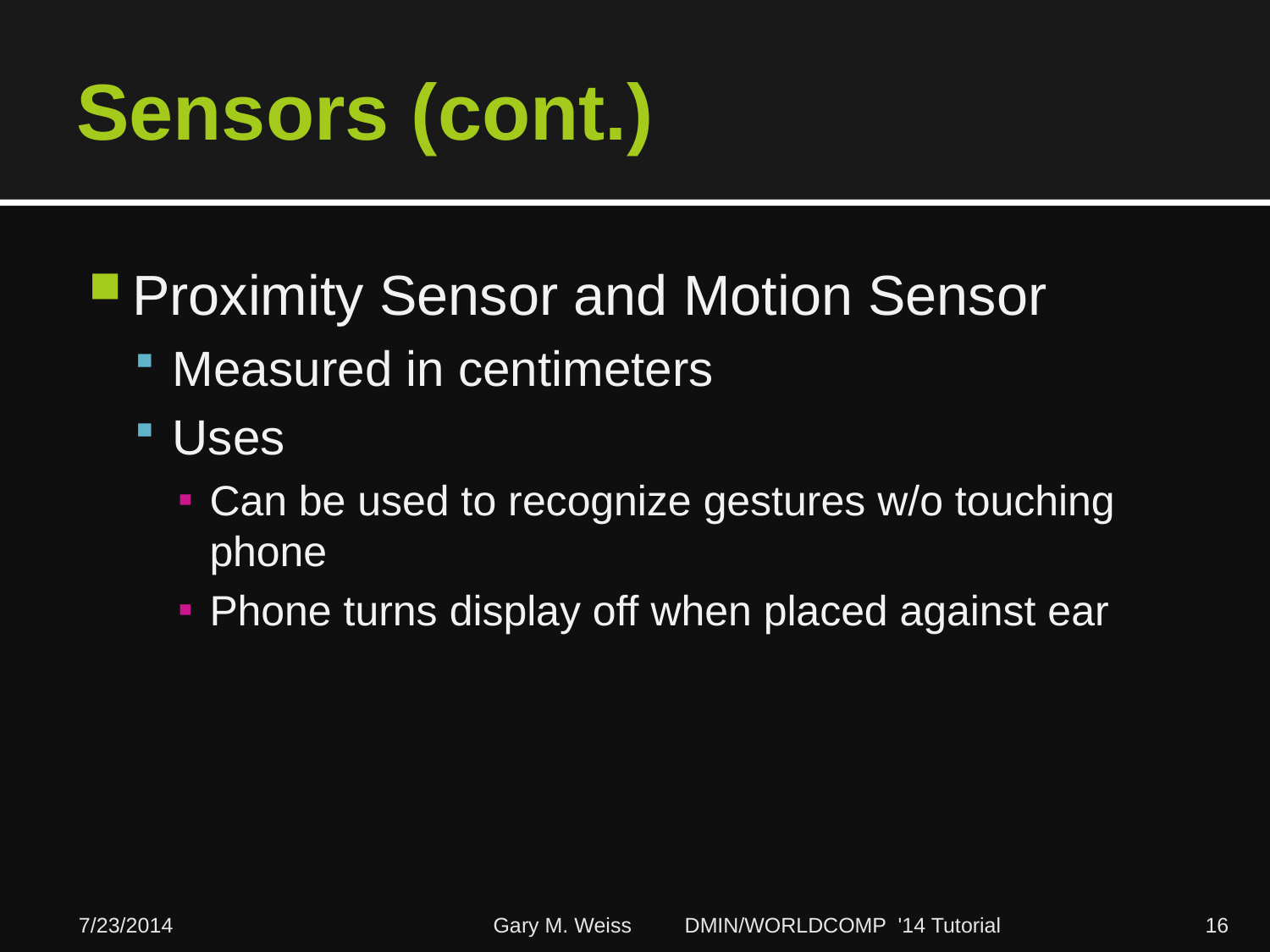

# Sensors (cont.)
Proximity Sensor and Motion Sensor
Measured in centimeters
Uses
Can be used to recognize gestures w/o touching phone
Phone turns display off when placed against ear
7/23/2014
Gary M. Weiss         DMIN/WORLDCOMP  '14 Tutorial
16